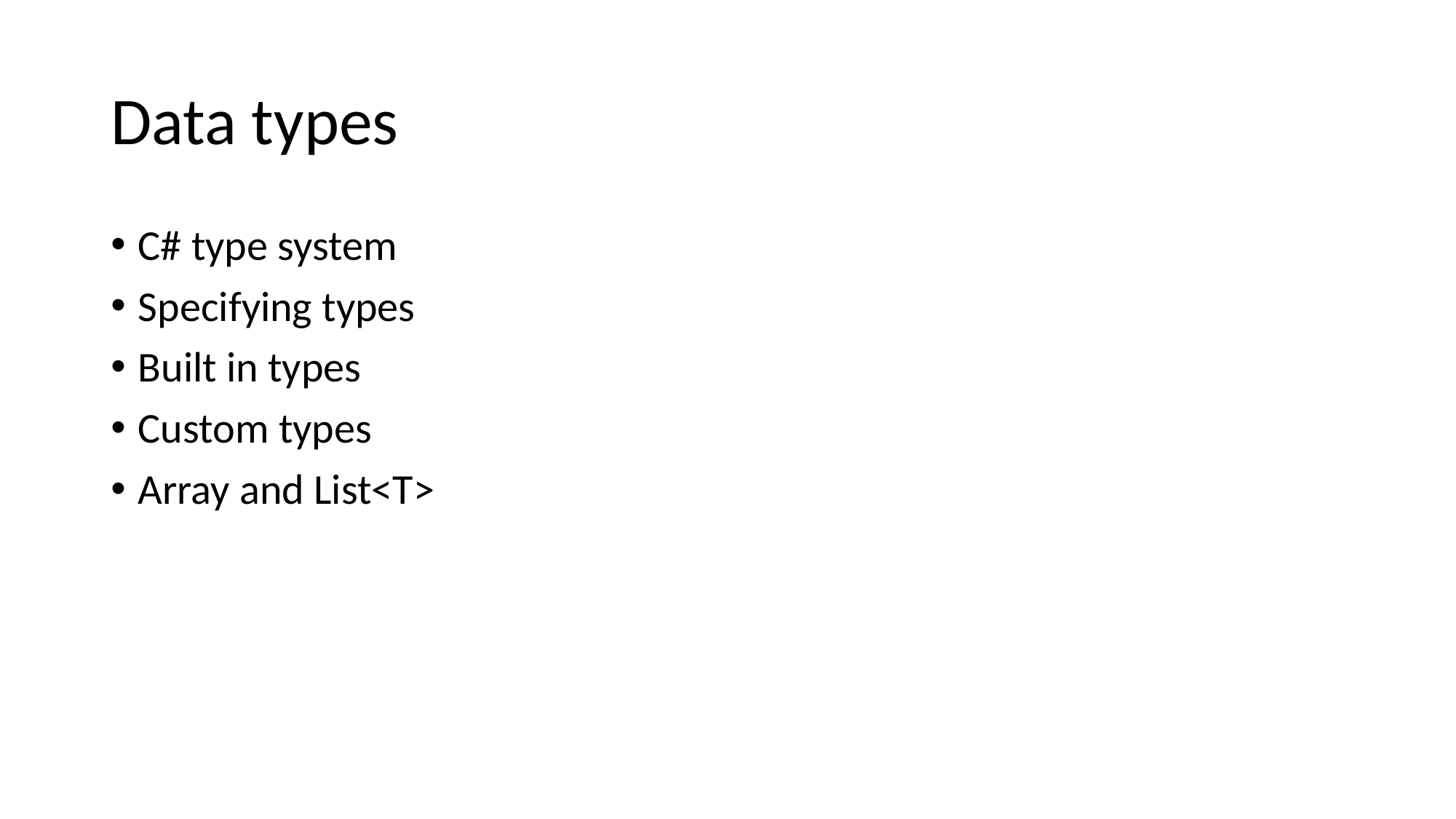

# Data types
C# type system
Specifying types
Built in types
Custom types
Array and List<T>